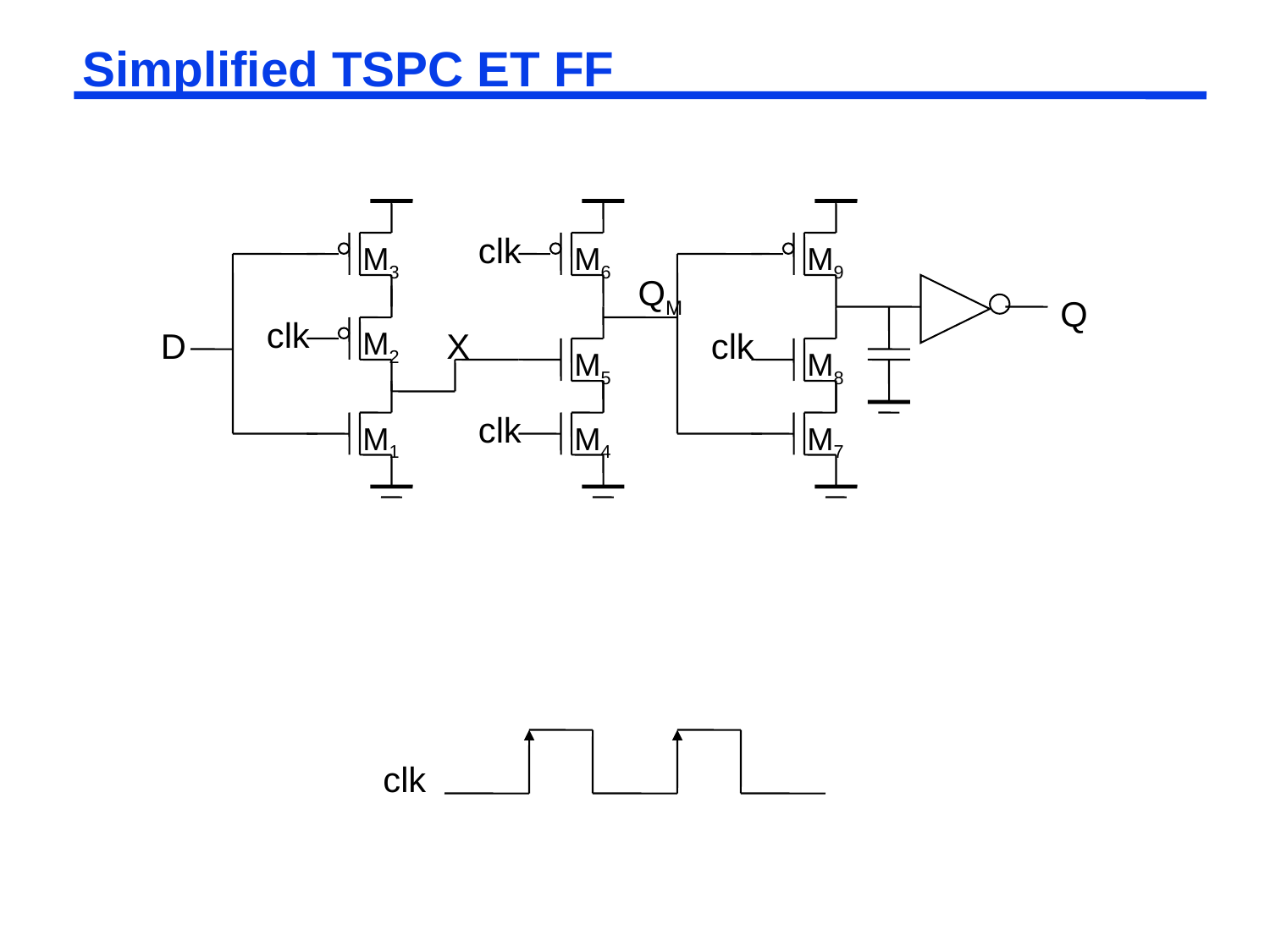

# Simplified TSPC ET FF

clk
M3
M6
M9

QM

Q
clk

D
M2
X

clk
M5
M8

clk
M1
M4
M7

clk